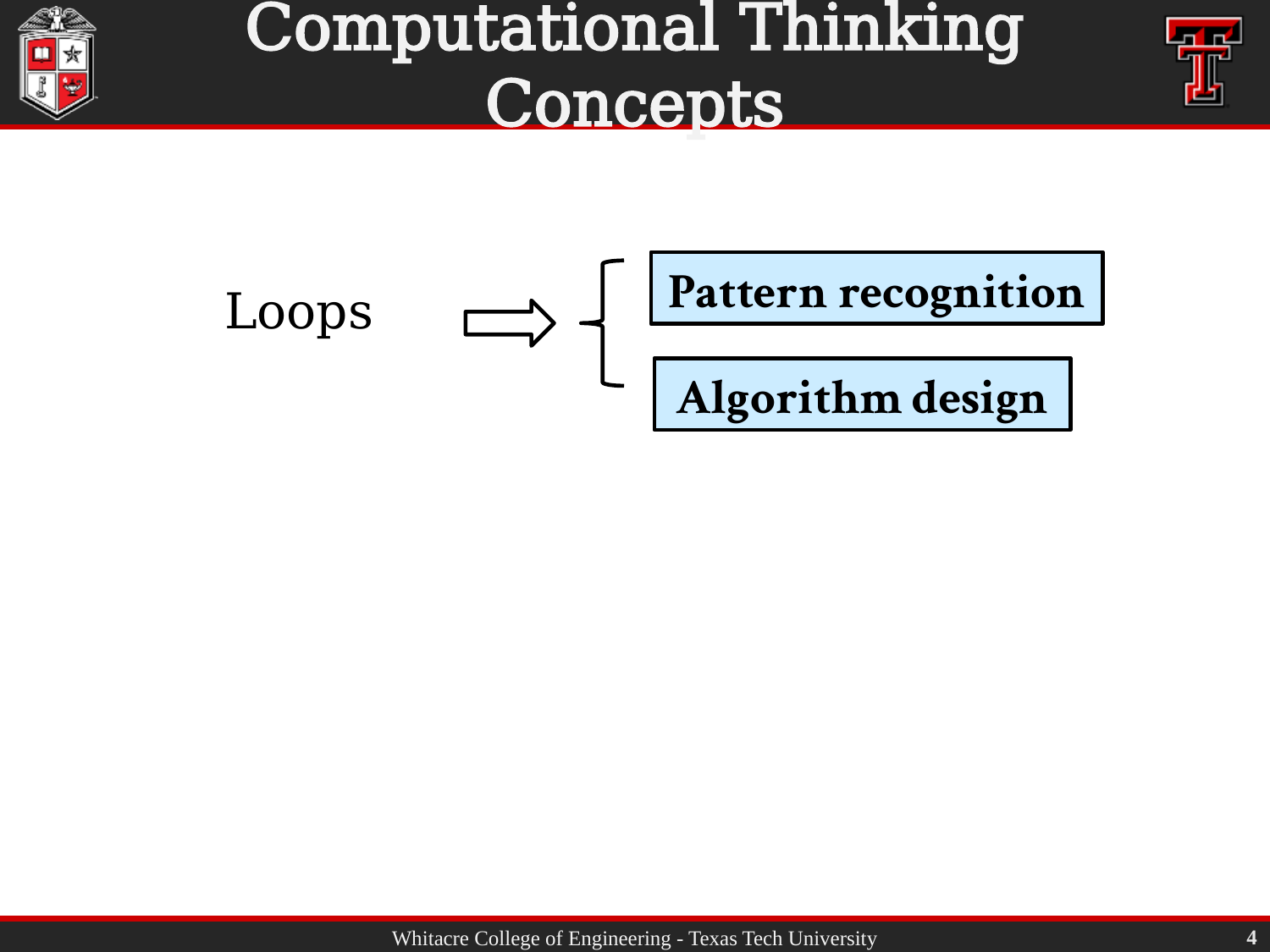

# Computational Thinking Concepts
Pattern recognition

Loops

Algorithm design
4